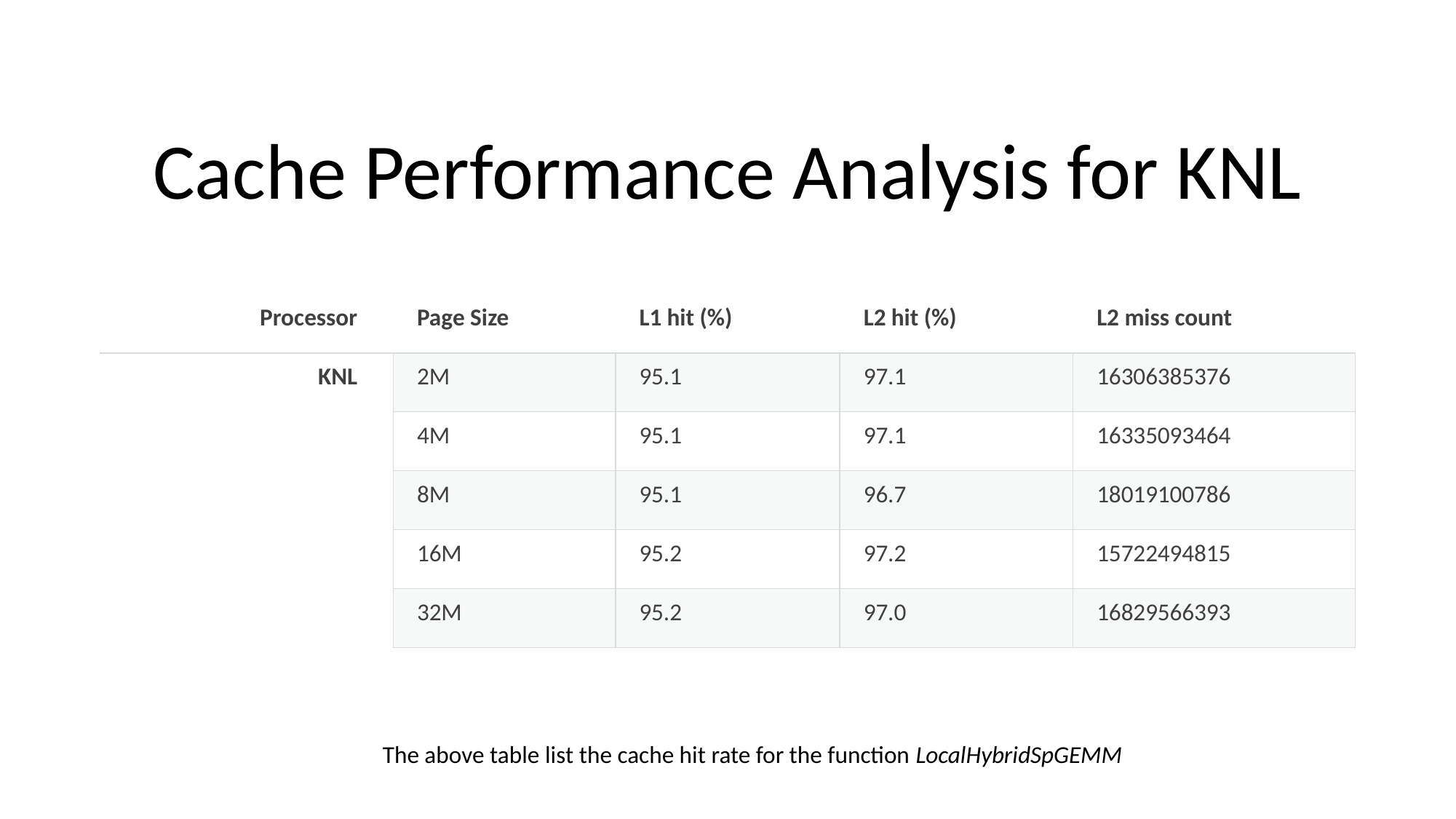

# Cache Performance Analysis for KNL
| Processor | Page Size | L1 hit (%) | L2 hit (%) | L2 miss count |
| --- | --- | --- | --- | --- |
| KNL | 2M | 95.1 | 97.1 | 16306385376 |
|  | 4M | 95.1 | 97.1 | 16335093464 |
|  | 8M | 95.1 | 96.7 | 18019100786 |
|  | 16M | 95.2 | 97.2 | 15722494815 |
|  | 32M | 95.2 | 97.0 | 16829566393 |
The above table list the cache hit rate for the function LocalHybridSpGEMM